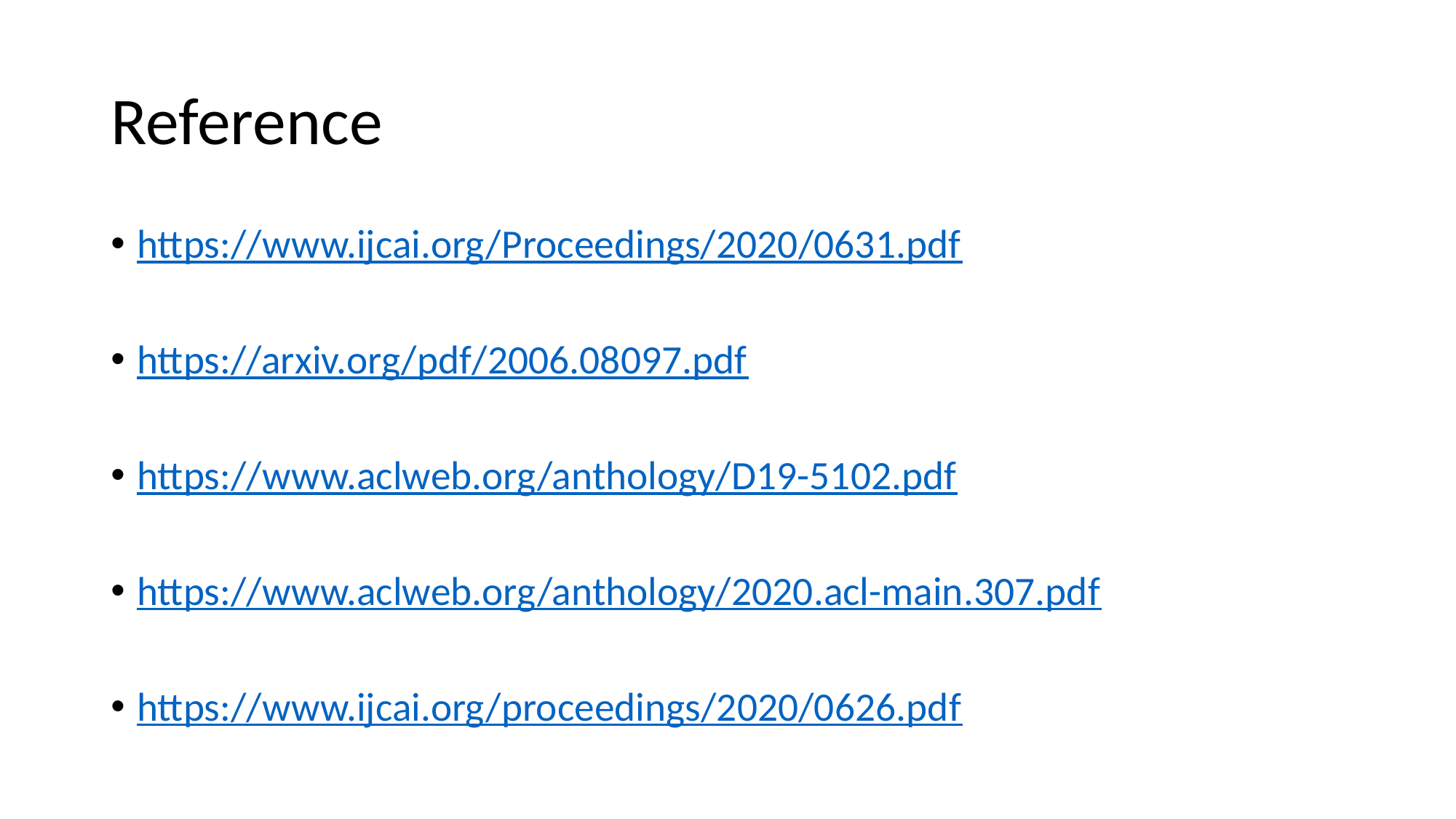

# Reference
https://www.ijcai.org/Proceedings/2020/0631.pdf

https://arxiv.org/pdf/2006.08097.pdf

https://www.aclweb.org/anthology/D19-5102.pdf

https://www.aclweb.org/anthology/2020.acl-main.307.pdf

https://www.ijcai.org/proceedings/2020/0626.pdf